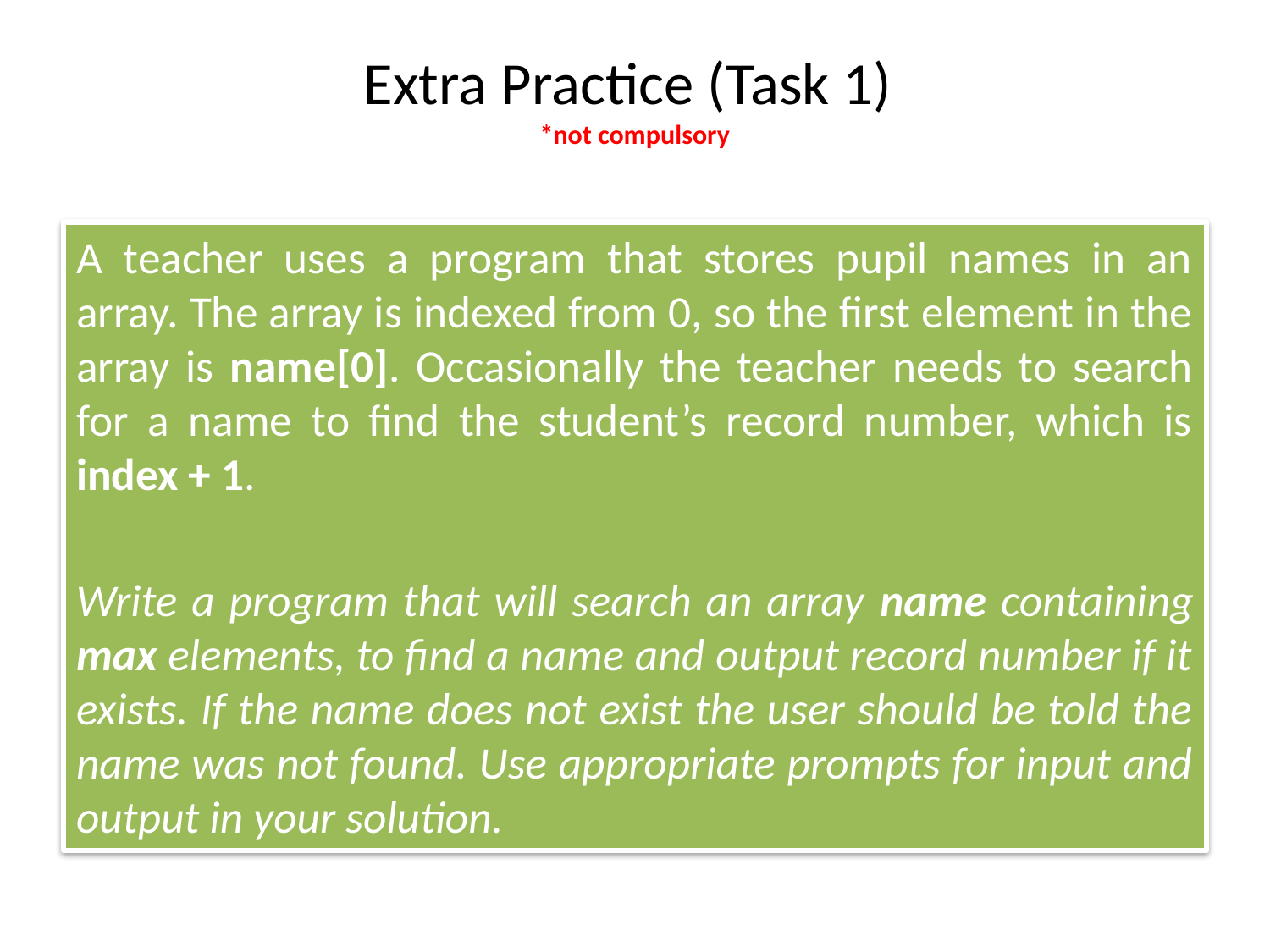

# Extra Practice (Task 1) *not compulsory
A teacher uses a program that stores pupil names in an array. The array is indexed from 0, so the first element in the array is name[0]. Occasionally the teacher needs to search for a name to find the student’s record number, which is index + 1.

Write a program that will search an array name containing max elements, to find a name and output record number if it exists. If the name does not exist the user should be told the name was not found. Use appropriate prompts for input and output in your solution.